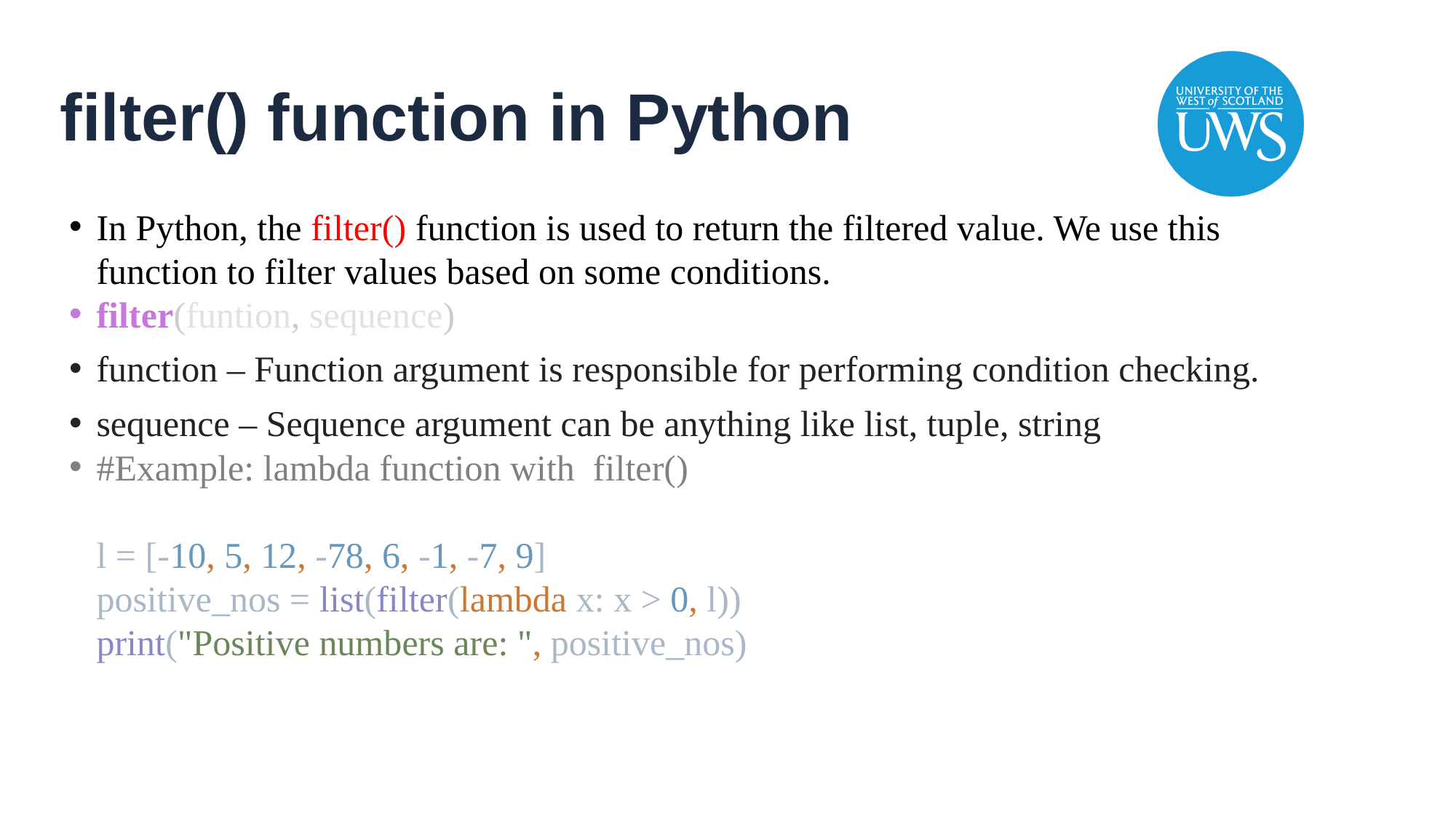

# filter() function in Python
In Python, the filter() function is used to return the filtered value. We use this function to filter values based on some conditions.
filter(funtion, sequence)
function – Function argument is responsible for performing condition checking.
sequence – Sequence argument can be anything like list, tuple, string
#Example: lambda function with  filter()
l = [-10, 5, 12, -78, 6, -1, -7, 9]
positive_nos = list(filter(lambda x: x > 0, l))
print("Positive numbers are: ", positive_nos)